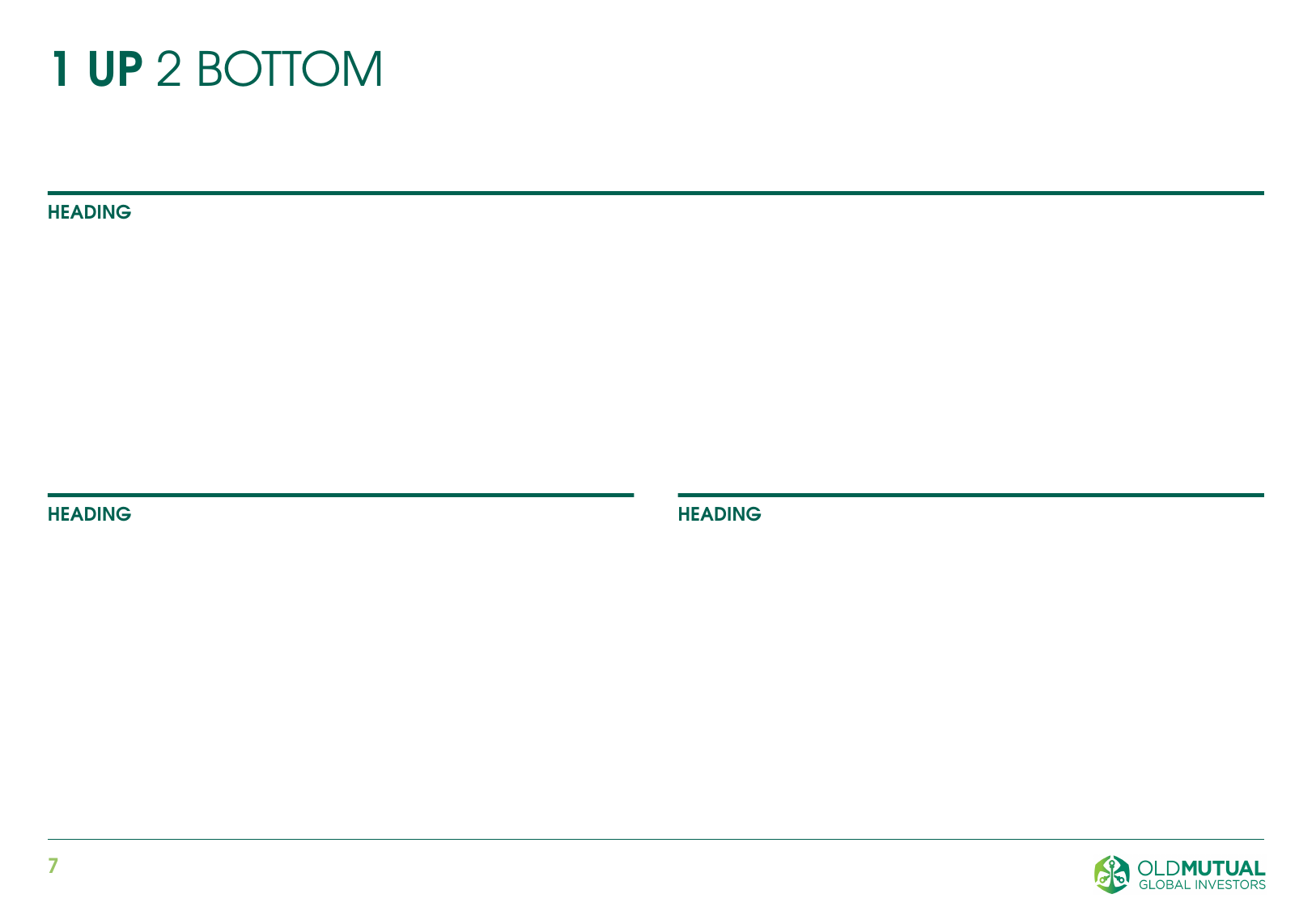

# 1 up 2 bottom
Heading

Heading
Heading

7